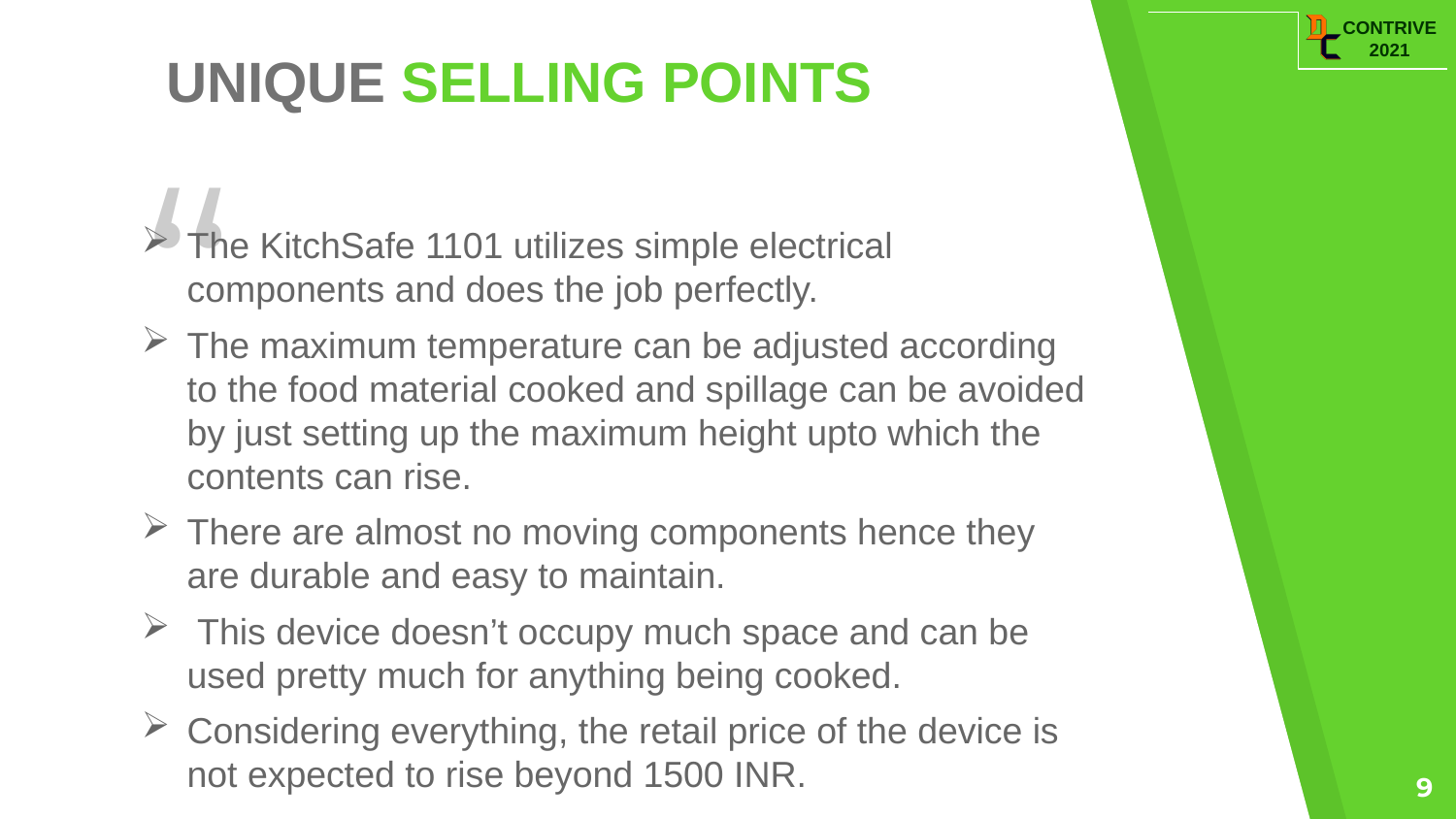

UNIQUE SELLING POINTS
The KitchSafe 1101 utilizes simple electrical components and does the job perfectly.
The maximum temperature can be adjusted according to the food material cooked and spillage can be avoided by just setting up the maximum height upto which the contents can rise.
There are almost no moving components hence they are durable and easy to maintain.
 This device doesn’t occupy much space and can be used pretty much for anything being cooked.
Considering everything, the retail price of the device is not expected to rise beyond 1500 INR.
9